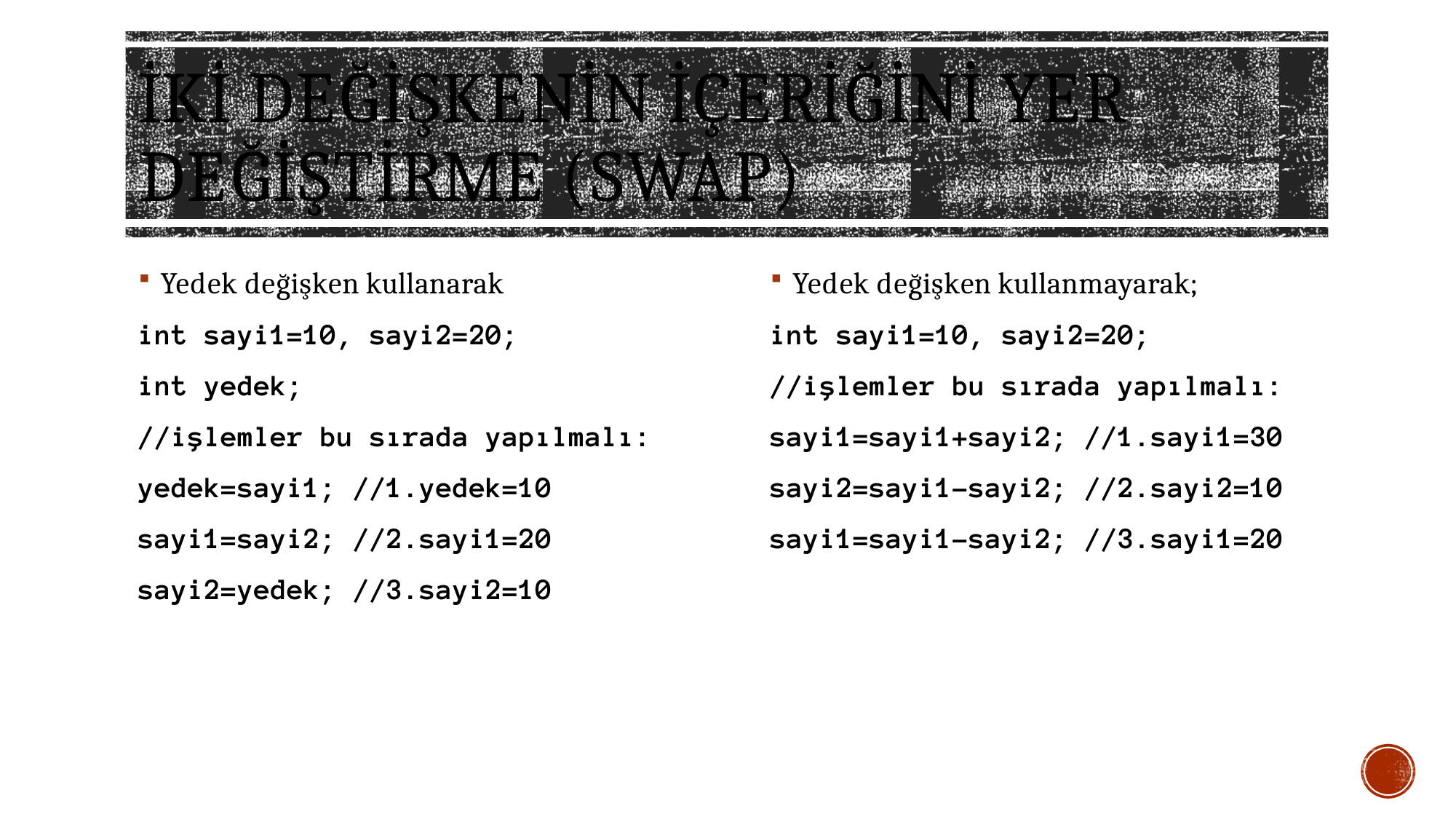

# İki değişkenin içeriğini yer değiştirme (SWAP)
Yedek değişken kullanarak
int sayi1=10, sayi2=20;
int yedek;
//işlemler bu sırada yapılmalı:
yedek=sayi1; //1.yedek=10
sayi1=sayi2; //2.sayi1=20
sayi2=yedek; //3.sayi2=10

Yedek değişken kullanmayarak;
int sayi1=10, sayi2=20;
//işlemler bu sırada yapılmalı:
sayi1=sayi1+sayi2; //1.sayi1=30
sayi2=sayi1-sayi2; //2.sayi2=10
sayi1=sayi1-sayi2; //3.sayi1=20